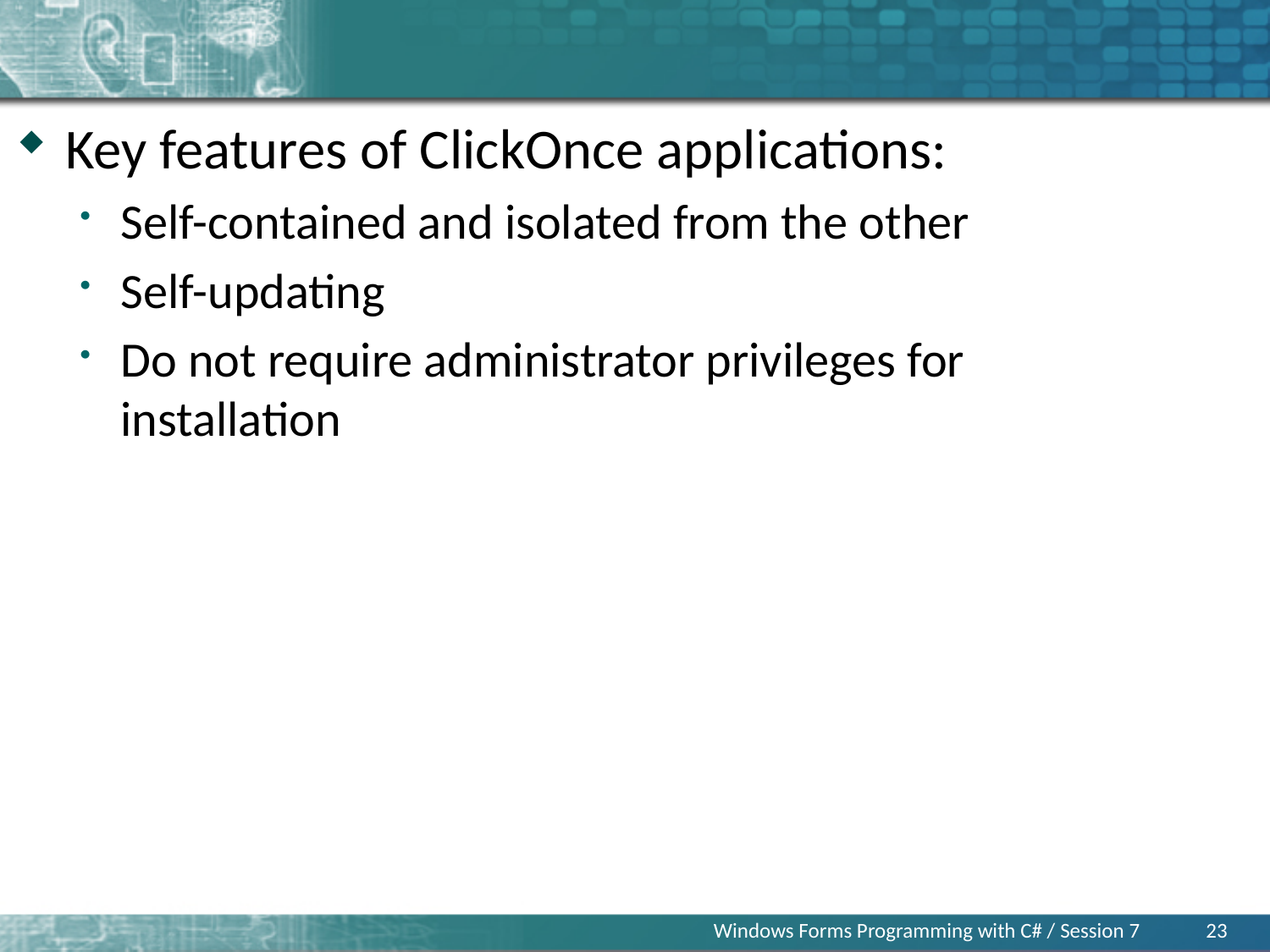

Key features of ClickOnce applications:
Self-contained and isolated from the other
Self-updating
Do not require administrator privileges for installation

Windows Forms Programming with C# / Session 7
23